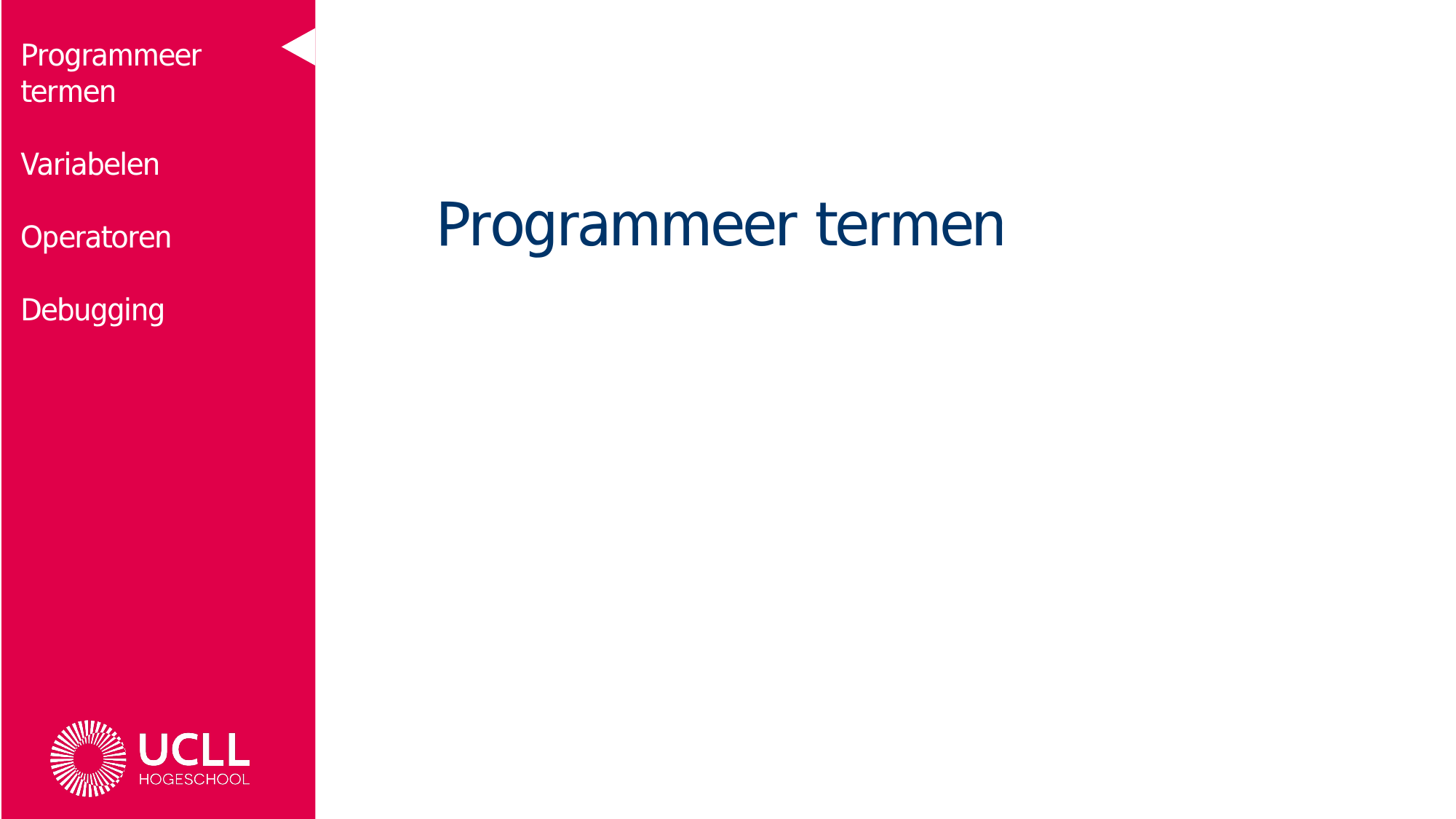

Programmeer termen

Variabelen

Operatoren

Debugging
# Programmeer termen